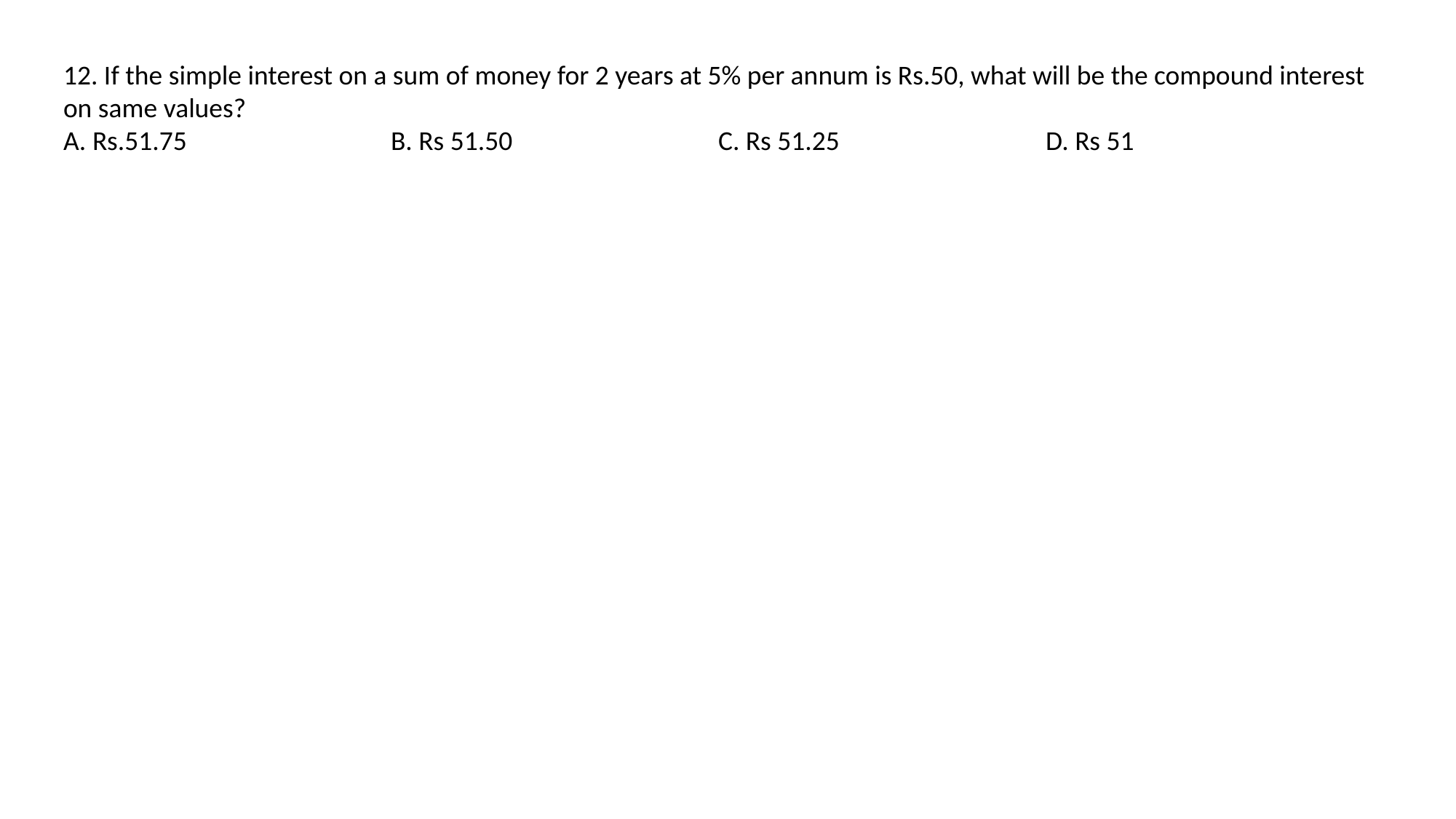

12. If the simple interest on a sum of money for 2 years at 5% per annum is Rs.50, what will be the compound interest on same values?
A. Rs.51.75 		B. Rs 51.50 		C. Rs 51.25 		D. Rs 51